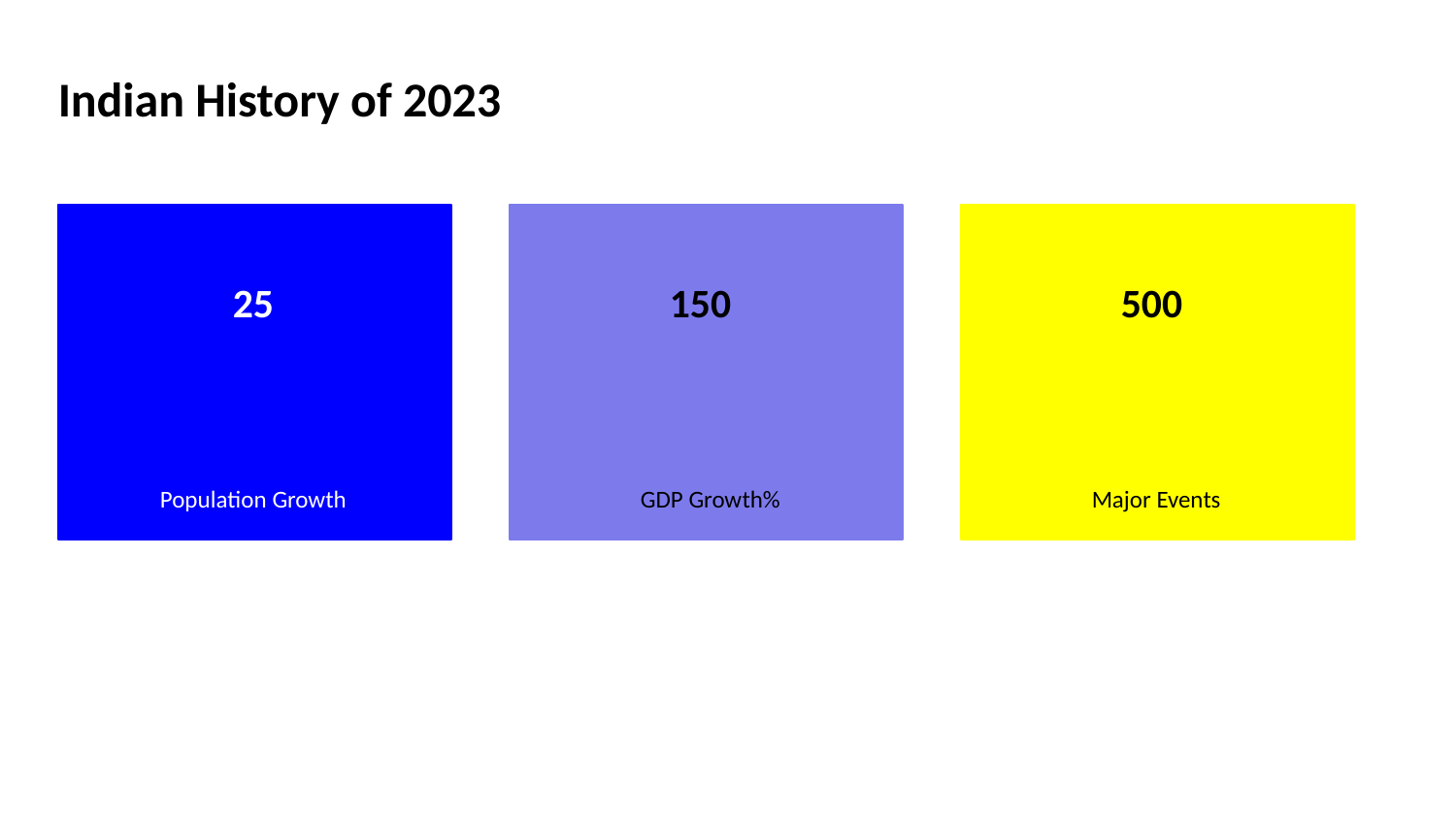

Indian History of 2023

25
150
500
Population Growth
GDP Growth%
Major Events